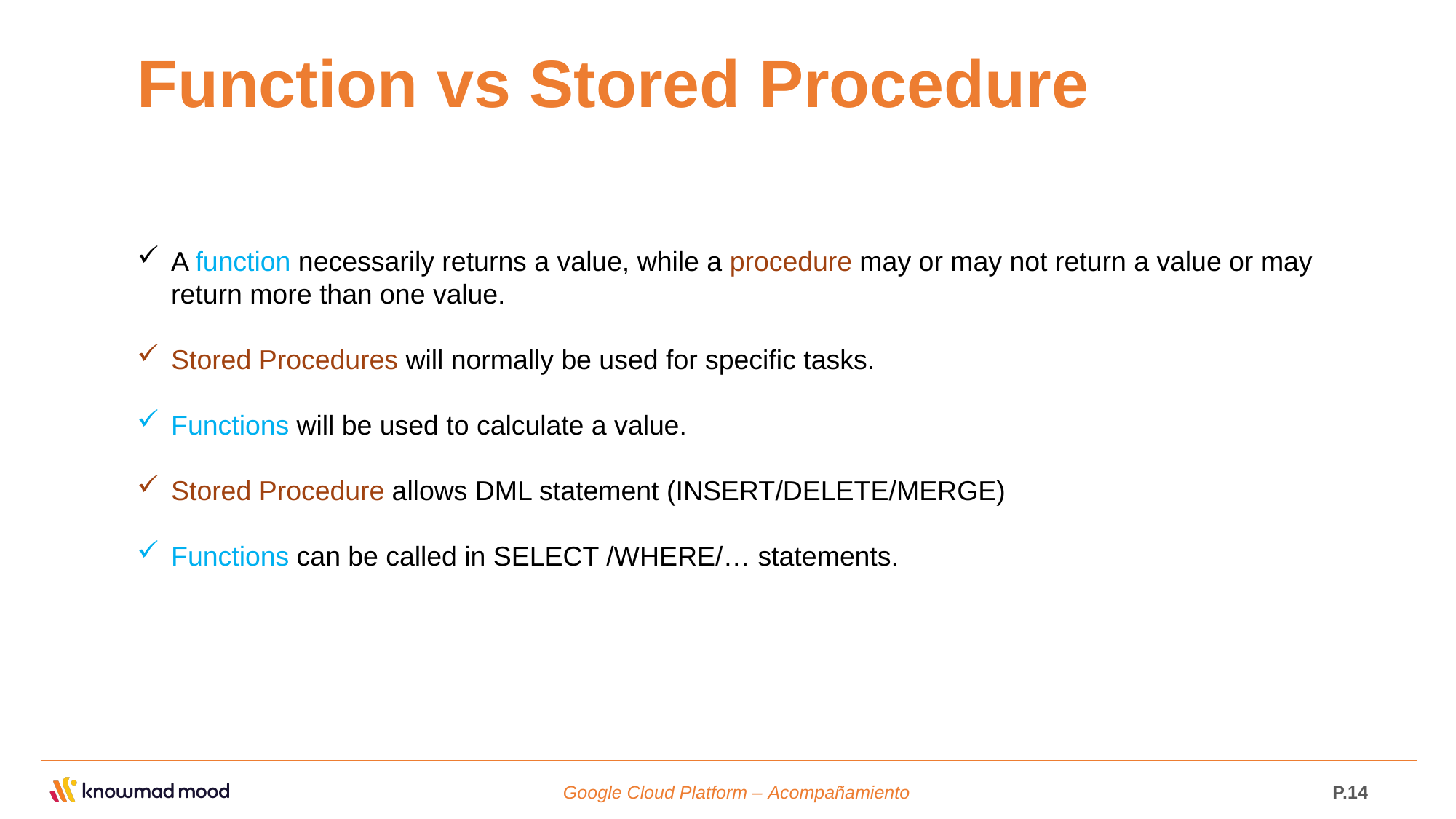

Function vs Stored Procedure
A function necessarily returns a value, while a procedure may or may not return a value or may return more than one value.

Stored Procedures will normally be used for specific tasks.

Functions will be used to calculate a value.

Stored Procedure allows DML statement (INSERT/DELETE/MERGE)

Functions can be called in SELECT /WHERE/… statements.